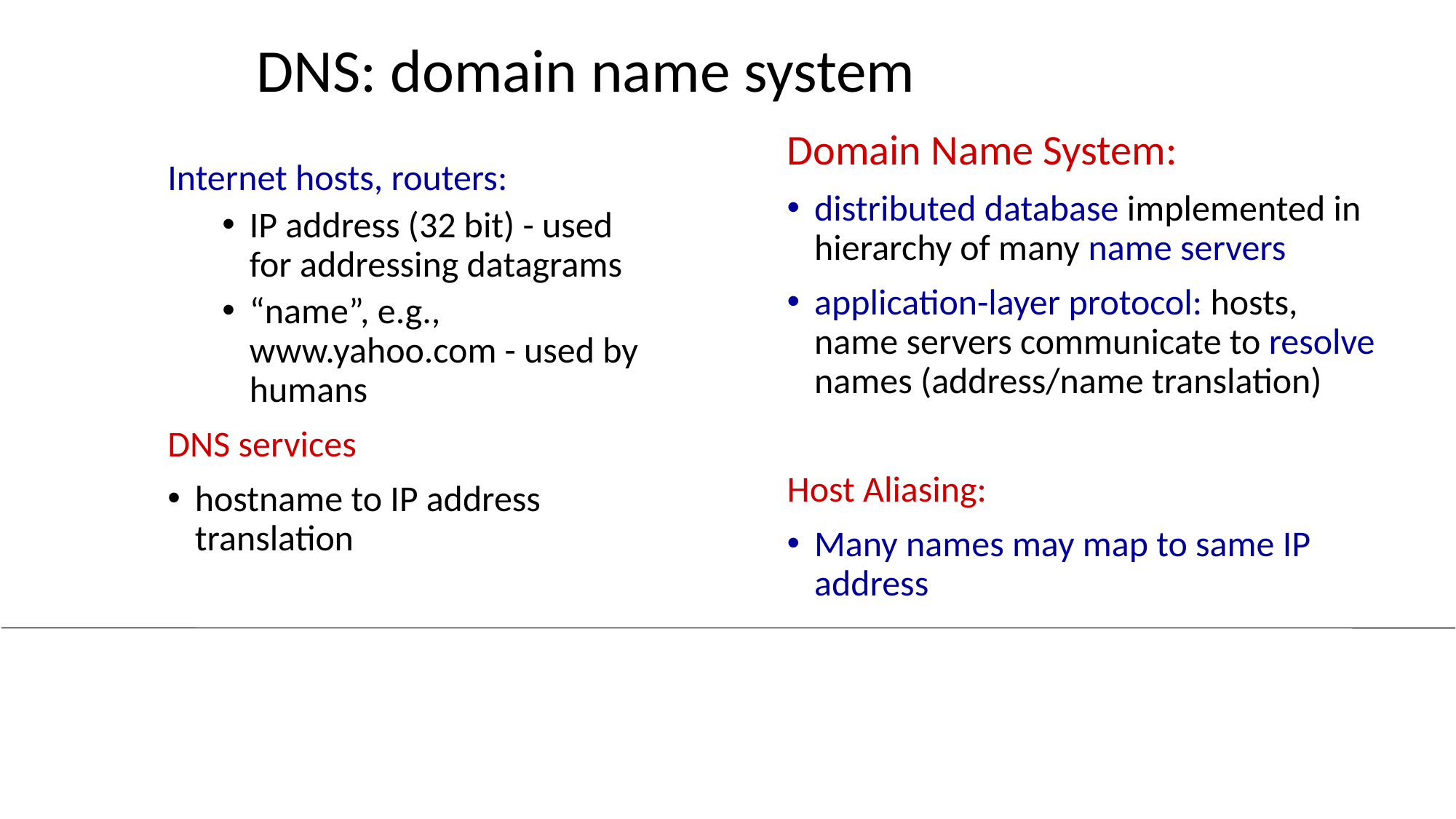

# DNS: domain name system
Domain Name System:
distributed database implemented in hierarchy of many name servers
application-layer protocol: hosts, name servers communicate to resolve names (address/name translation)

Host Aliasing:
Many names may map to same IP address

Internet hosts, routers:
IP address (32 bit) - used for addressing datagrams
“name”, e.g., www.yahoo.com - used by humans
DNS services
hostname to IP address translation